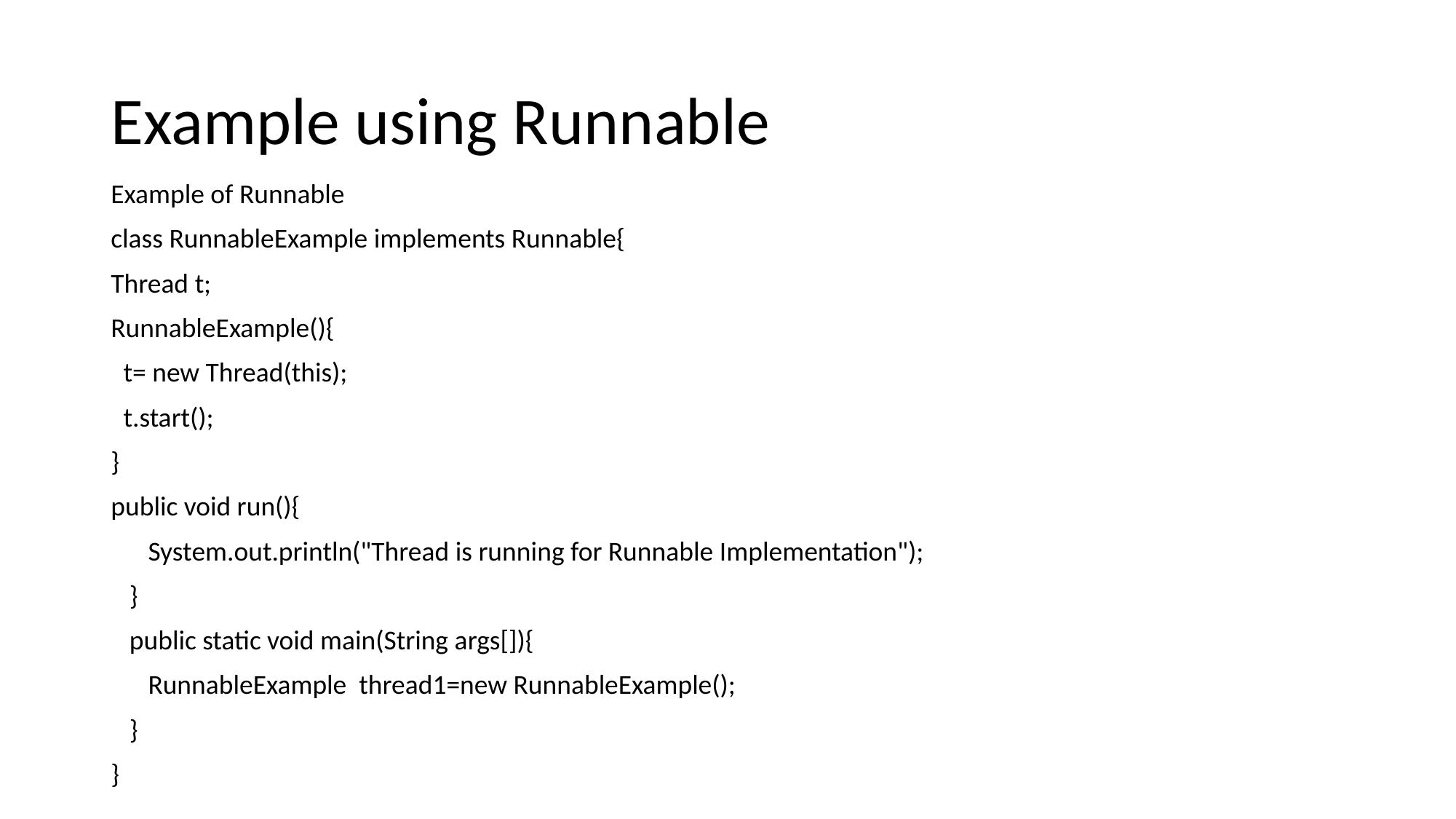

# Example using Runnable
Example of Runnable
class RunnableExample implements Runnable{
Thread t;
RunnableExample(){
  t= new Thread(this);
  t.start();
}
public void run(){
      System.out.println("Thread is running for Runnable Implementation");
   }
   public static void main(String args[]){
      RunnableExample  thread1=new RunnableExample();
   }
}